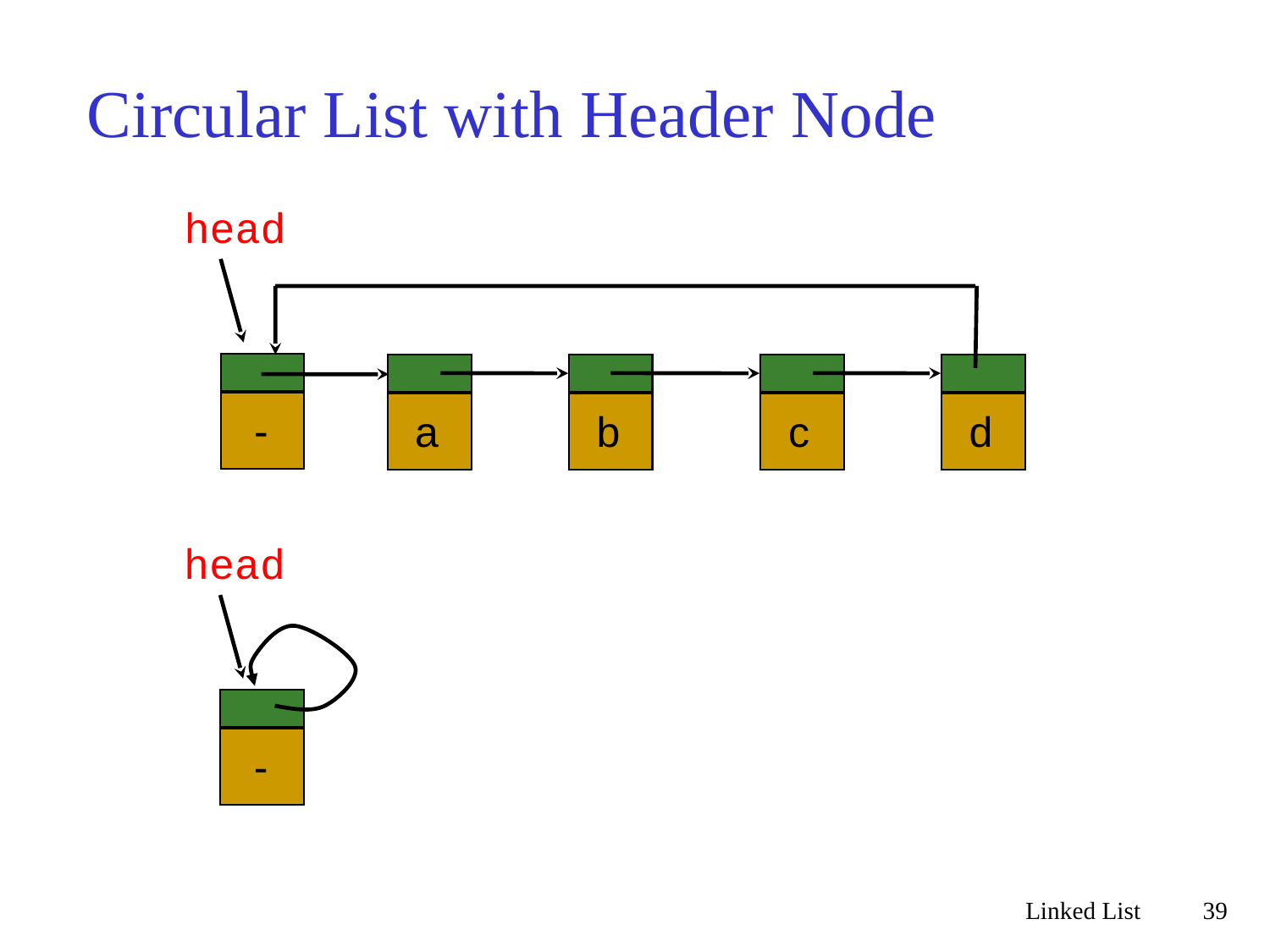

# Circular List with Header Node
head

-
a
b
c
d
head

-
Linked List
39